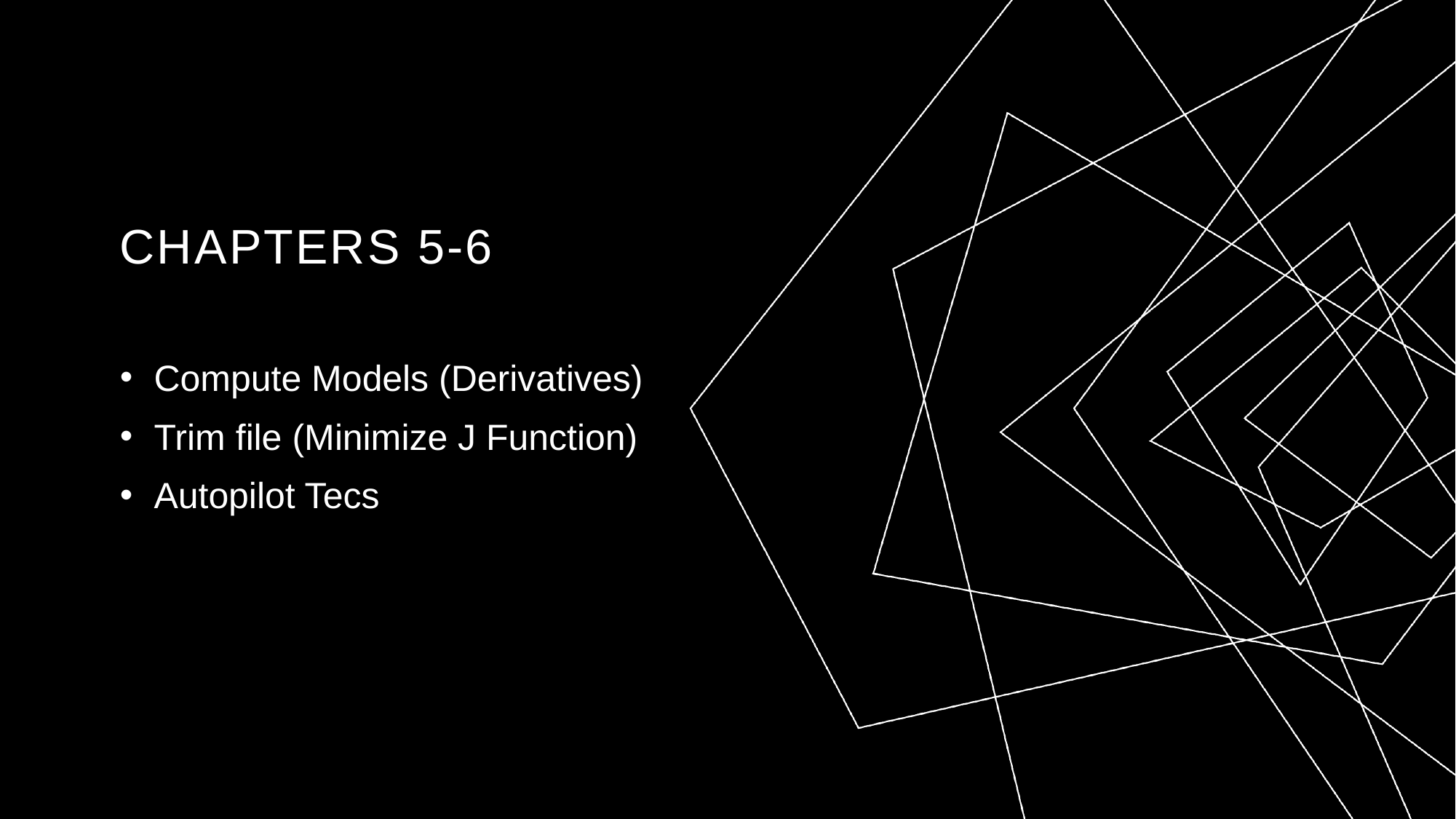

# Chapters 5-6
Compute Models (Derivatives)
Trim file (Minimize J Function)
Autopilot Tecs